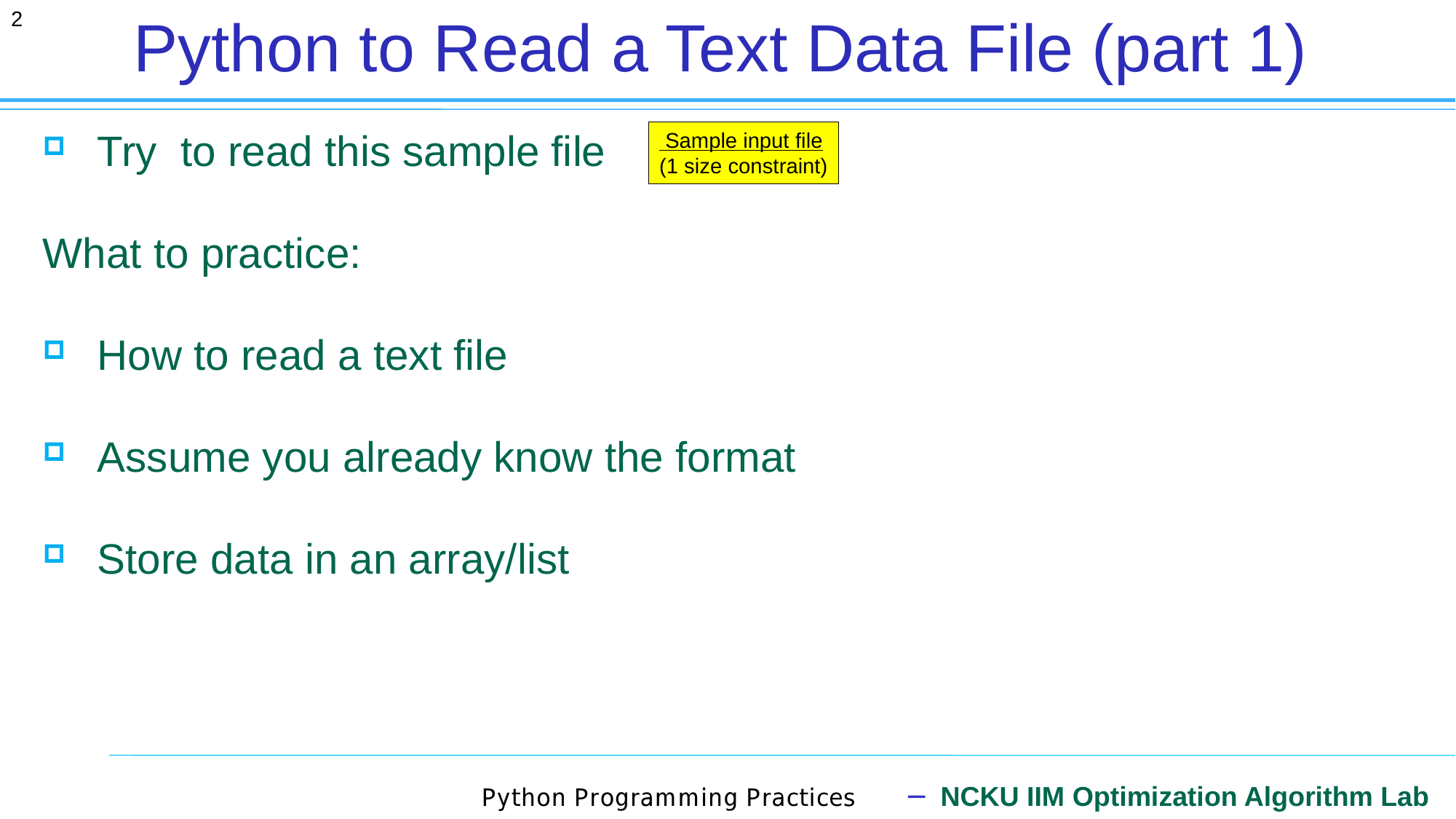

2
# Python to Read a Text Data File (part 1)
Try  to read this sample file

What to practice:

How to read a text file

Assume you already know the format

Store data in an array/list
 Sample input file
(1 size constraint)